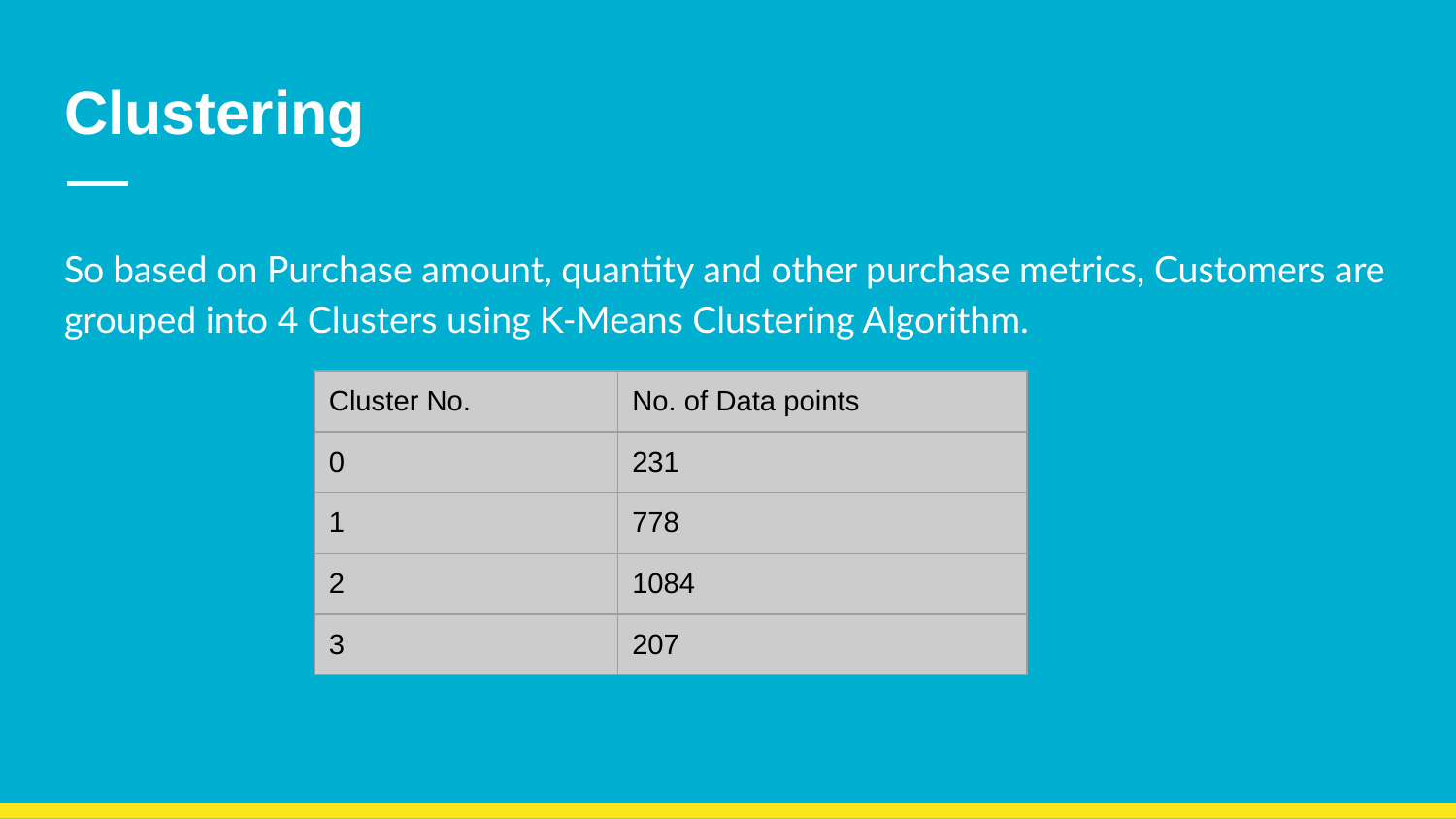

# Clustering

So based on Purchase amount, quantity and other purchase metrics, Customers are grouped into 4 Clusters using K-Means Clustering Algorithm.

| Cluster No. | No. of Data points |
| --- | --- |
| 0 | 231 |
| 1 | 778 |
| 2 | 1084 |
| 3 | 207 |